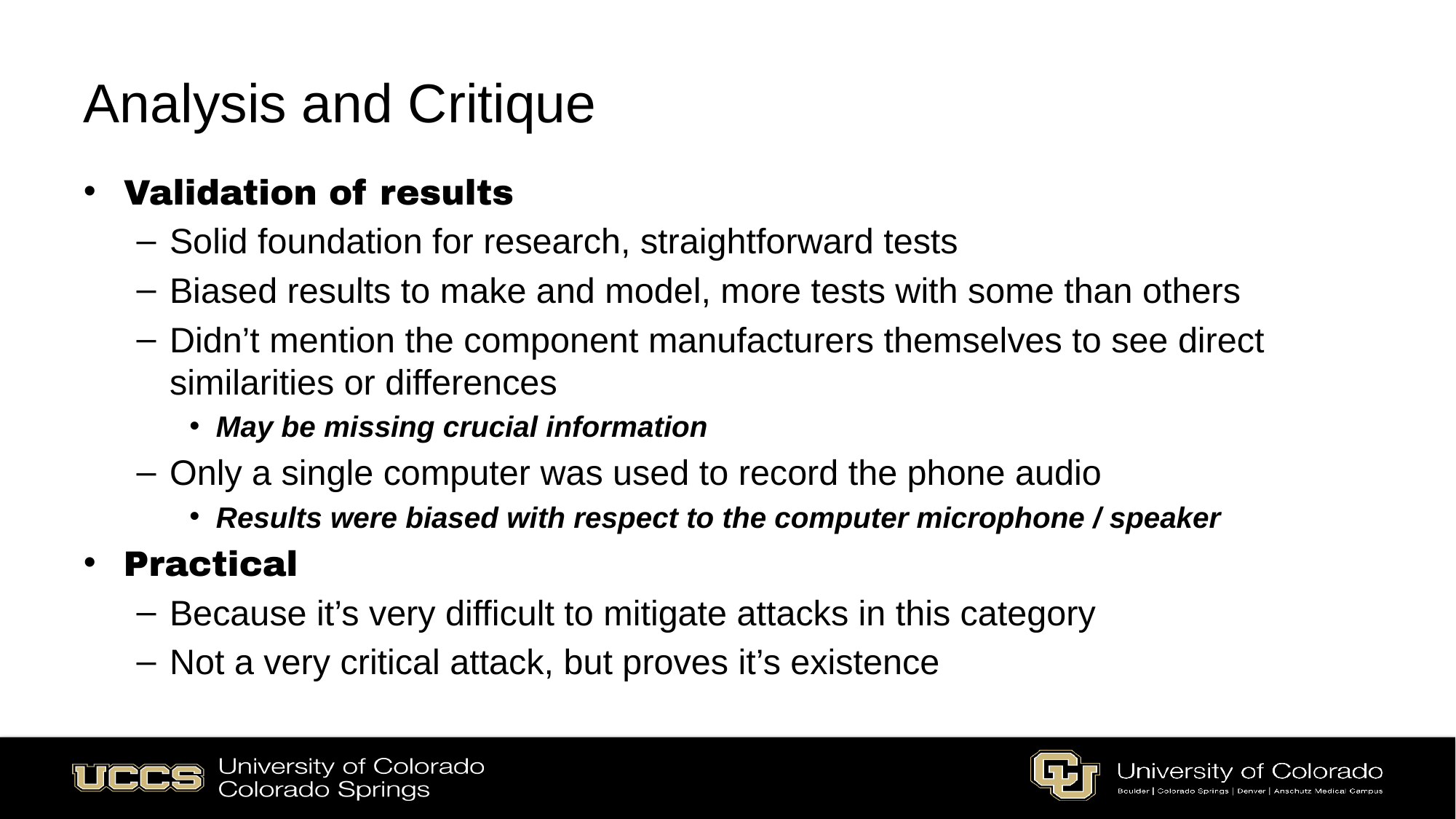

# Analysis and Critique
Validation of results
Solid foundation for research, straightforward tests
Biased results to make and model, more tests with some than others
Didn’t mention the component manufacturers themselves to see direct similarities or differences
May be missing crucial information
Only a single computer was used to record the phone audio
Results were biased with respect to the computer microphone / speaker
Practical
Because it’s very difficult to mitigate attacks in this category
Not a very critical attack, but proves it’s existence